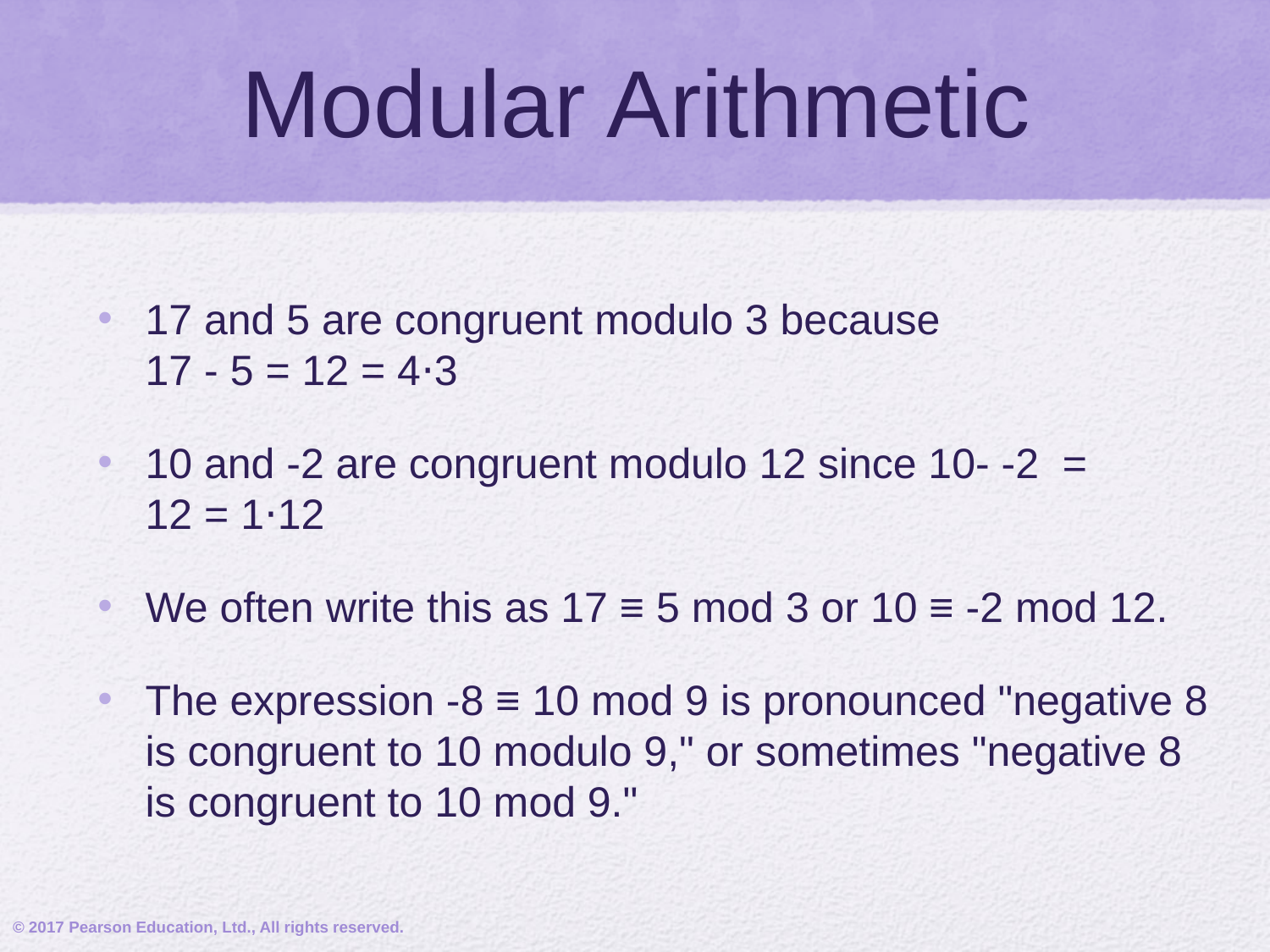

# Modular Arithmetic
17 and 5 are congruent modulo 3 because 17 - 5 = 12 = 4⋅3
10 and -2 are congruent modulo 12 since 10- -2  =  12 = 1⋅12
We often write this as 17 ≡ 5 mod 3 or 10 ≡ -2 mod 12.
The expression -8 ≡ 10 mod 9 is pronounced "negative 8 is congruent to 10 modulo 9," or sometimes "negative 8 is congruent to 10 mod 9."
© 2017 Pearson Education, Ltd., All rights reserved.